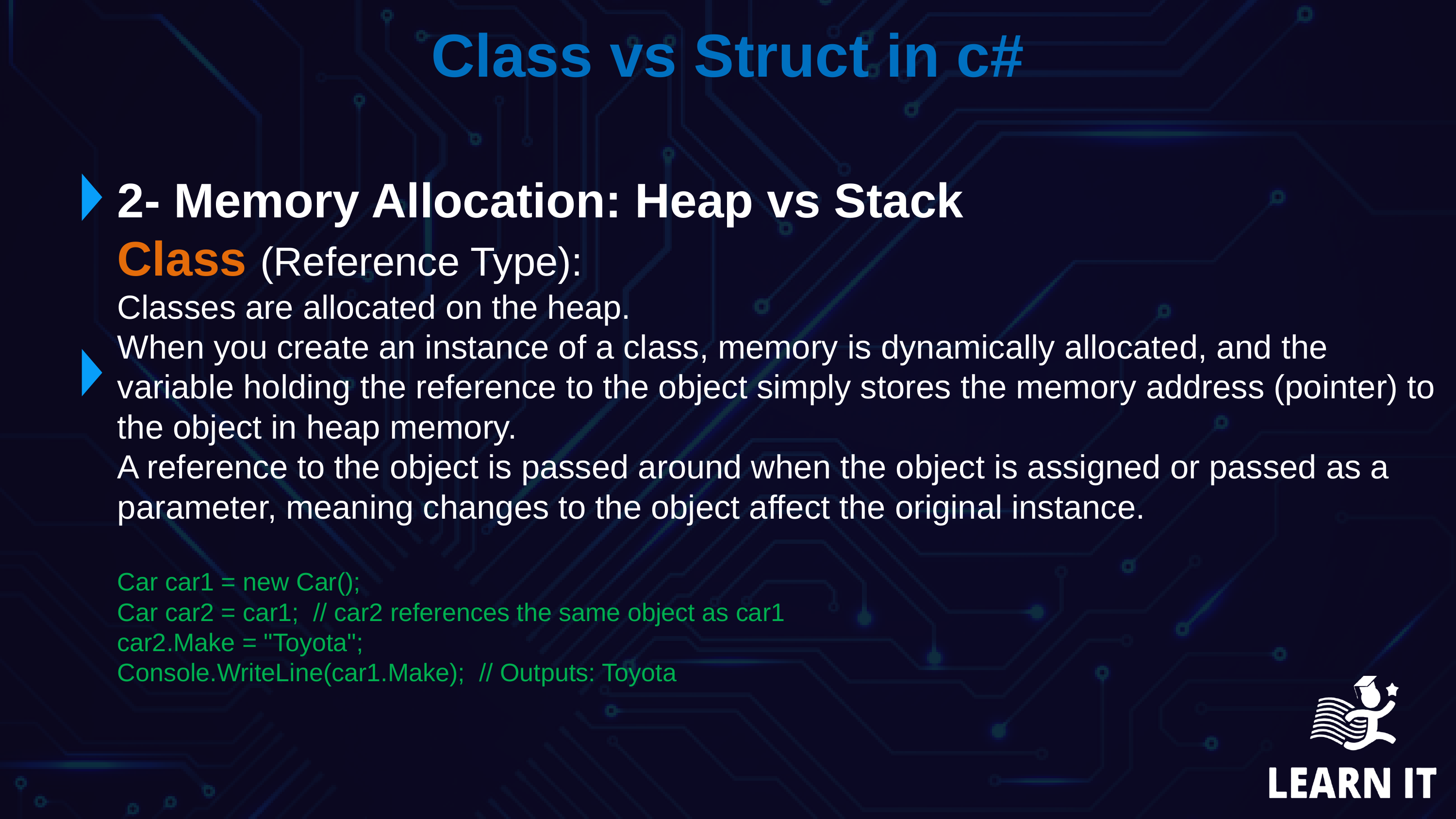

Class vs Struct in c#
2- Memory Allocation: Heap vs Stack
Class (Reference Type):
Classes are allocated on the heap.
When you create an instance of a class, memory is dynamically allocated, and the variable holding the reference to the object simply stores the memory address (pointer) to the object in heap memory.
A reference to the object is passed around when the object is assigned or passed as a parameter, meaning changes to the object affect the original instance.

Car car1 = new Car();
Car car2 = car1;  // car2 references the same object as car1
car2.Make = "Toyota";
Console.WriteLine(car1.Make);  // Outputs: Toyota